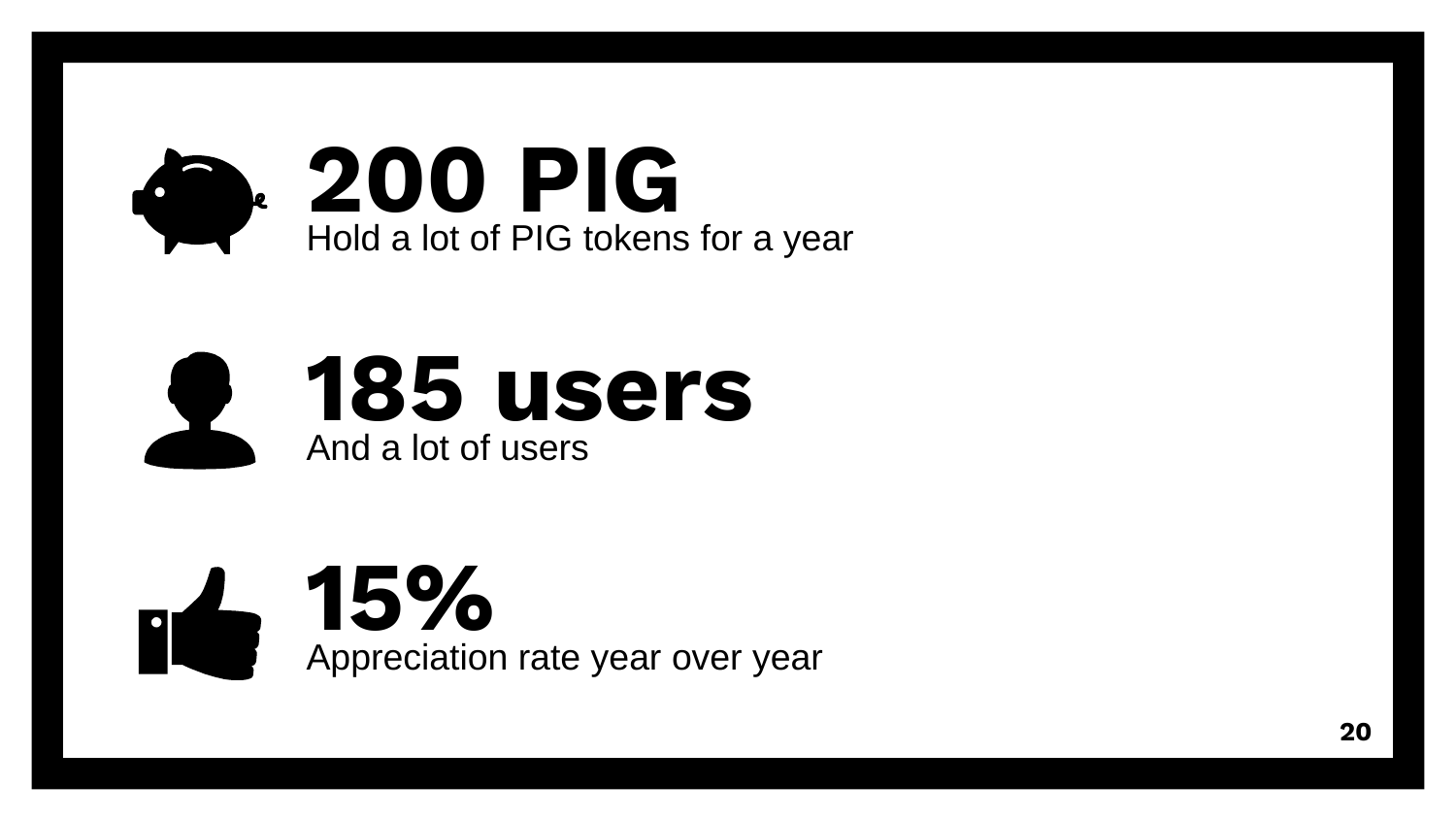

200 PIG

Hold a lot of PIG tokens for a year
185 users

And a lot of users
15%

Appreciation rate year over year
20